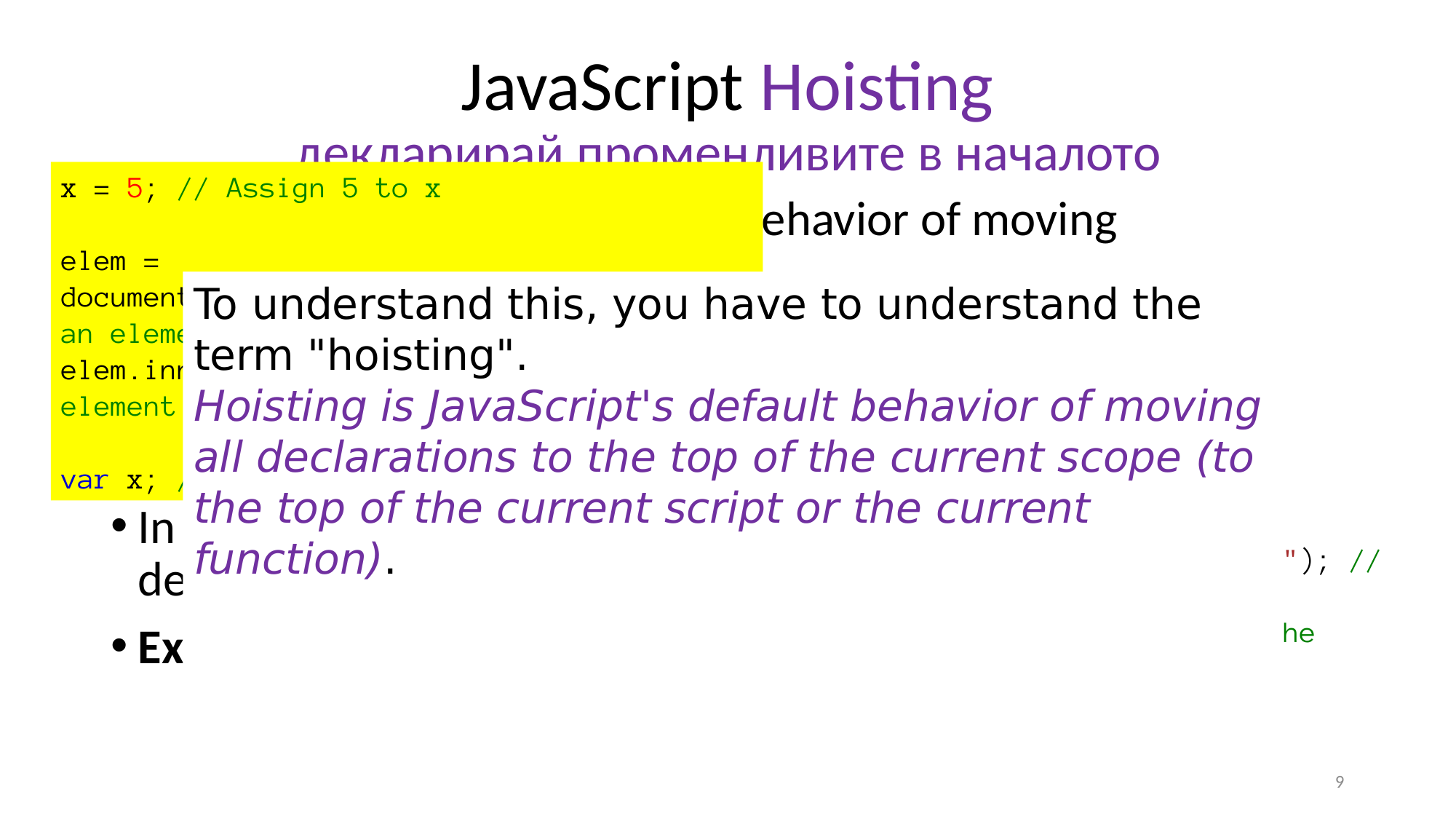

# JavaScript Hoisting декларирай променливите в началото
x = 5; // Assign 5 to x
elem = document.getElementById("demo"); // Find an element 
elem.innerHTML = x;   // Display x in the element
var x; // Declare x
Hoisting is JavaScript's default behavior of moving declarations to the top.
JavaScript Declarations are Hoisted
In JavaScript, a variable can be declared after it has been used.
In other words; a variable can be used before it has been declared.
Example 1 gives the same result as Example 2 (1):

To understand this, you have to understand the term "hoisting".
Hoisting is JavaScript's default behavior of moving all declarations to the top of the current scope (to the top of the current script or the current function).

var x; // Declare x
x = 5; // Assign 5 to x
elem = document.getElementById("demo"); // Find an element 
elem.innerHTML = x;// Display x in the element
9